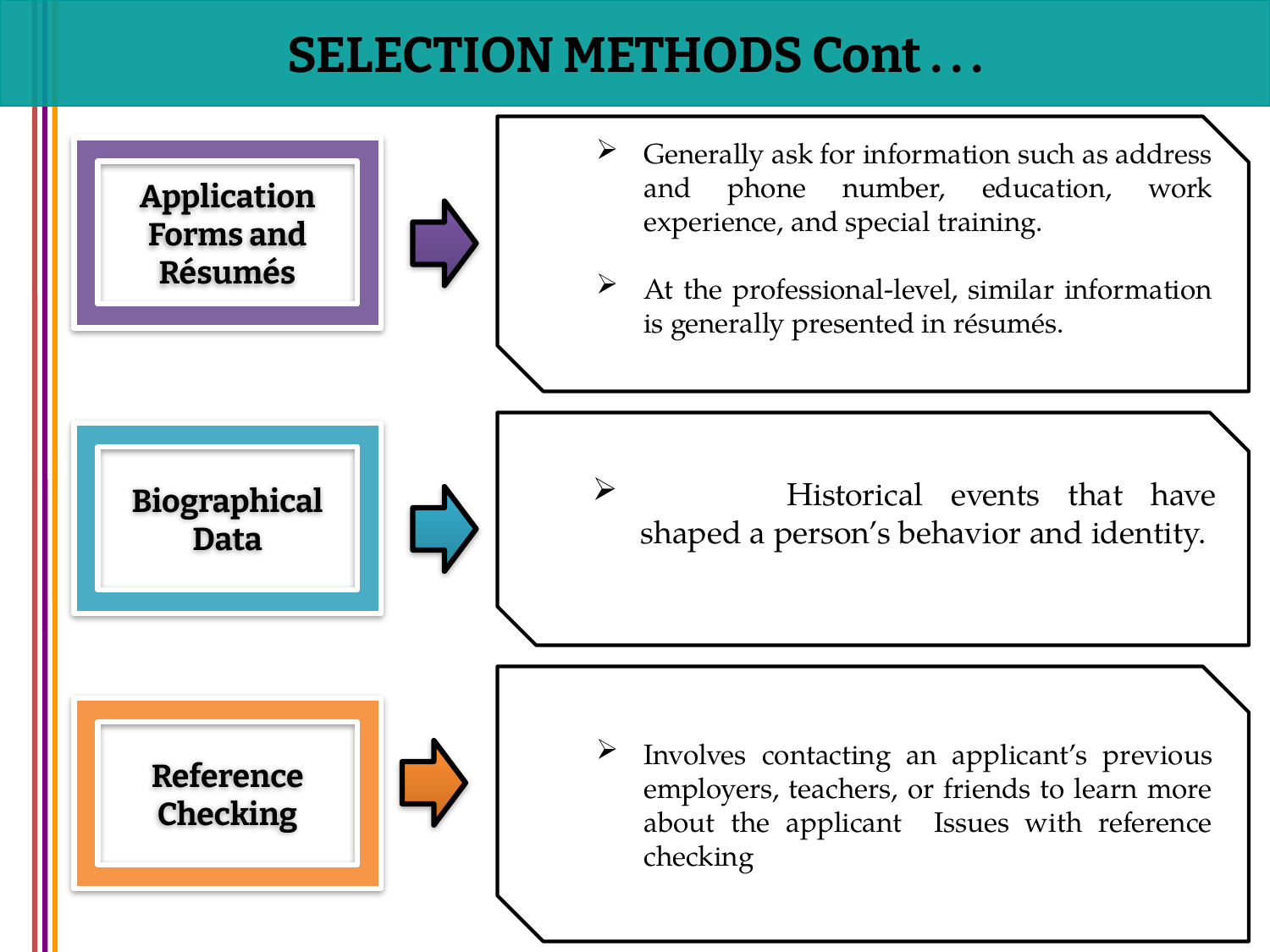

SELECTION METHODS Cont . . .

Generally ask for information such as address and phone number, education, work experience, and special training.

At the professional-level, similar information is generally presented in résumés.

Application Forms and Résumés

 	Historical events that have shaped a person’s behavior and identity.

Biographical
Data

Involves contacting an applicant’s previous employers, teachers, or friends to learn more about the applicant  Issues with reference checking
Reference Checking